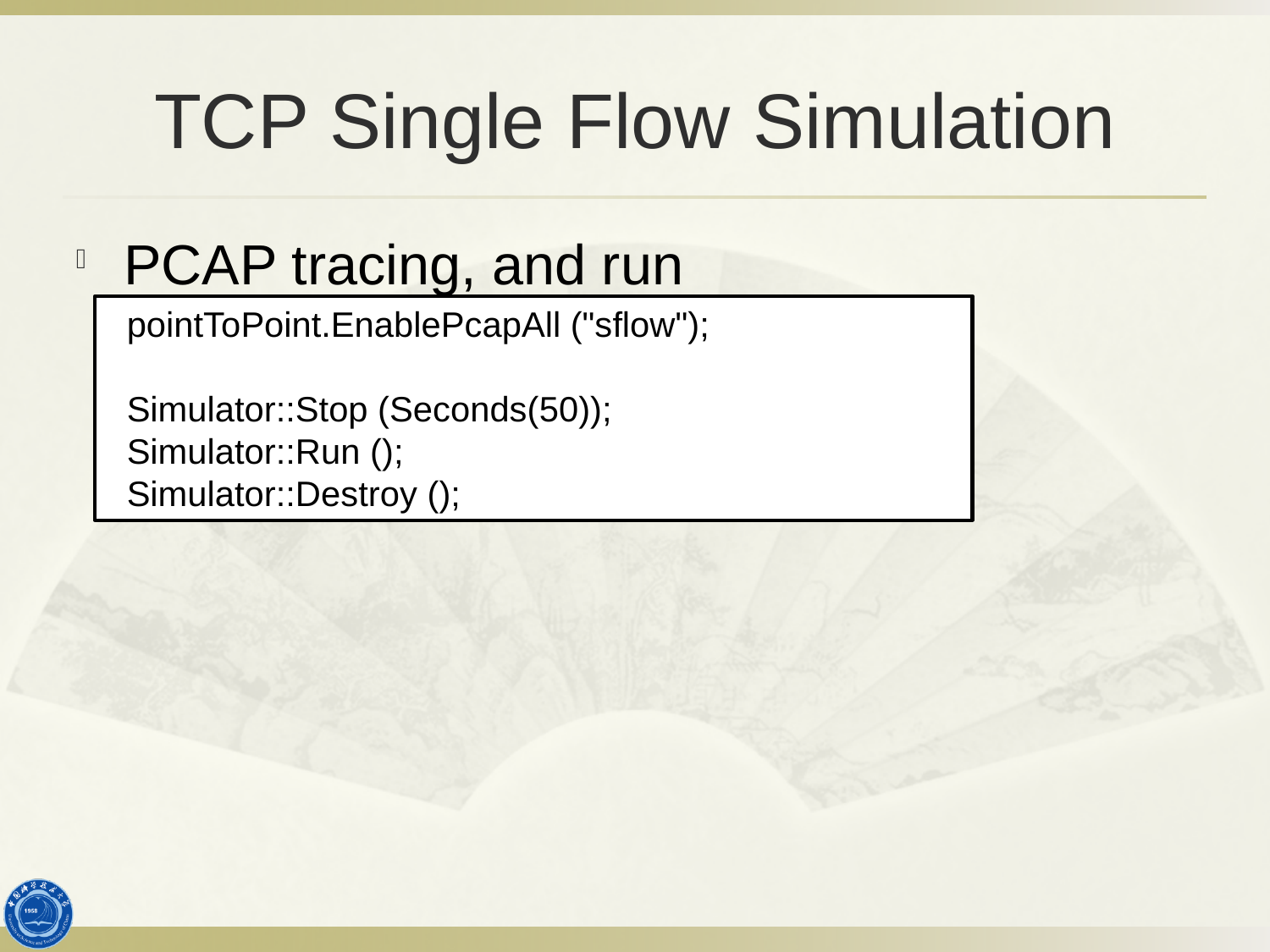

# TCP Single Flow Simulation
PCAP tracing, and run
  pointToPoint.EnablePcapAll ("sflow");

  Simulator::Stop (Seconds(50));
  Simulator::Run ();
  Simulator::Destroy ();